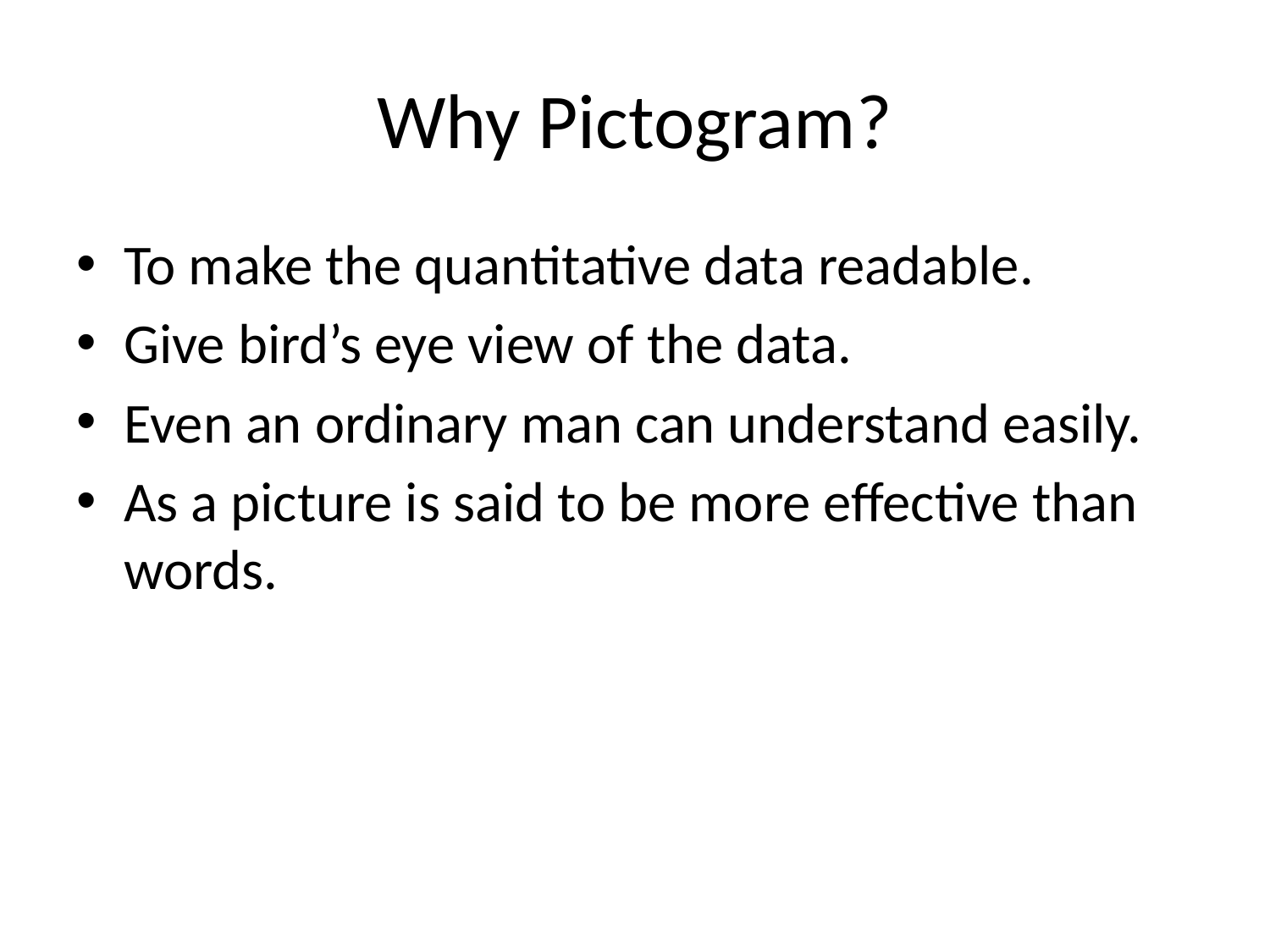

# Why Pictogram?
To make the quantitative data readable.
Give bird’s eye view of the data.
Even an ordinary man can understand easily.
As a picture is said to be more effective than words.